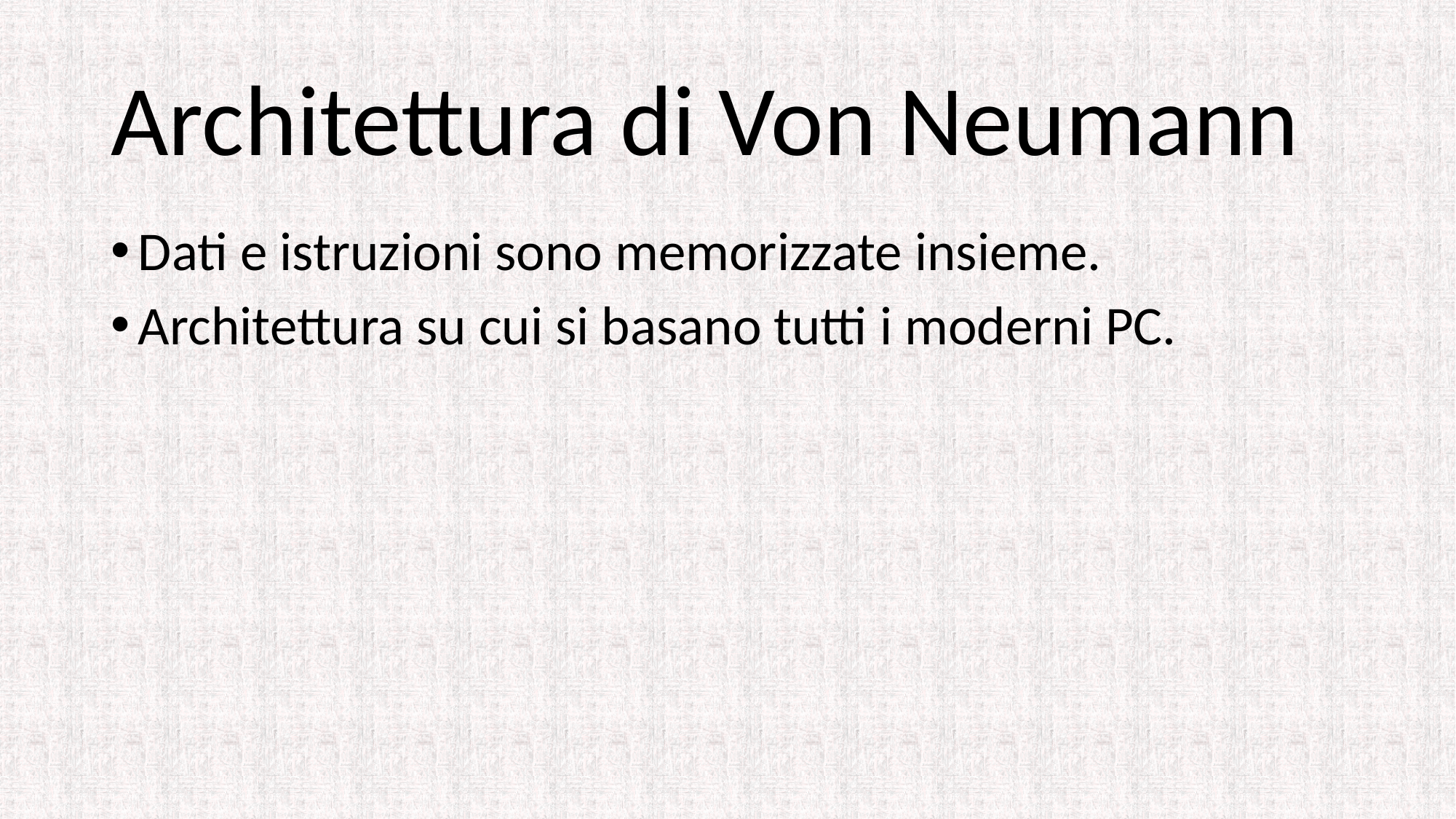

# Architettura di Von Neumann
Dati e istruzioni sono memorizzate insieme.
Architettura su cui si basano tutti i moderni PC.